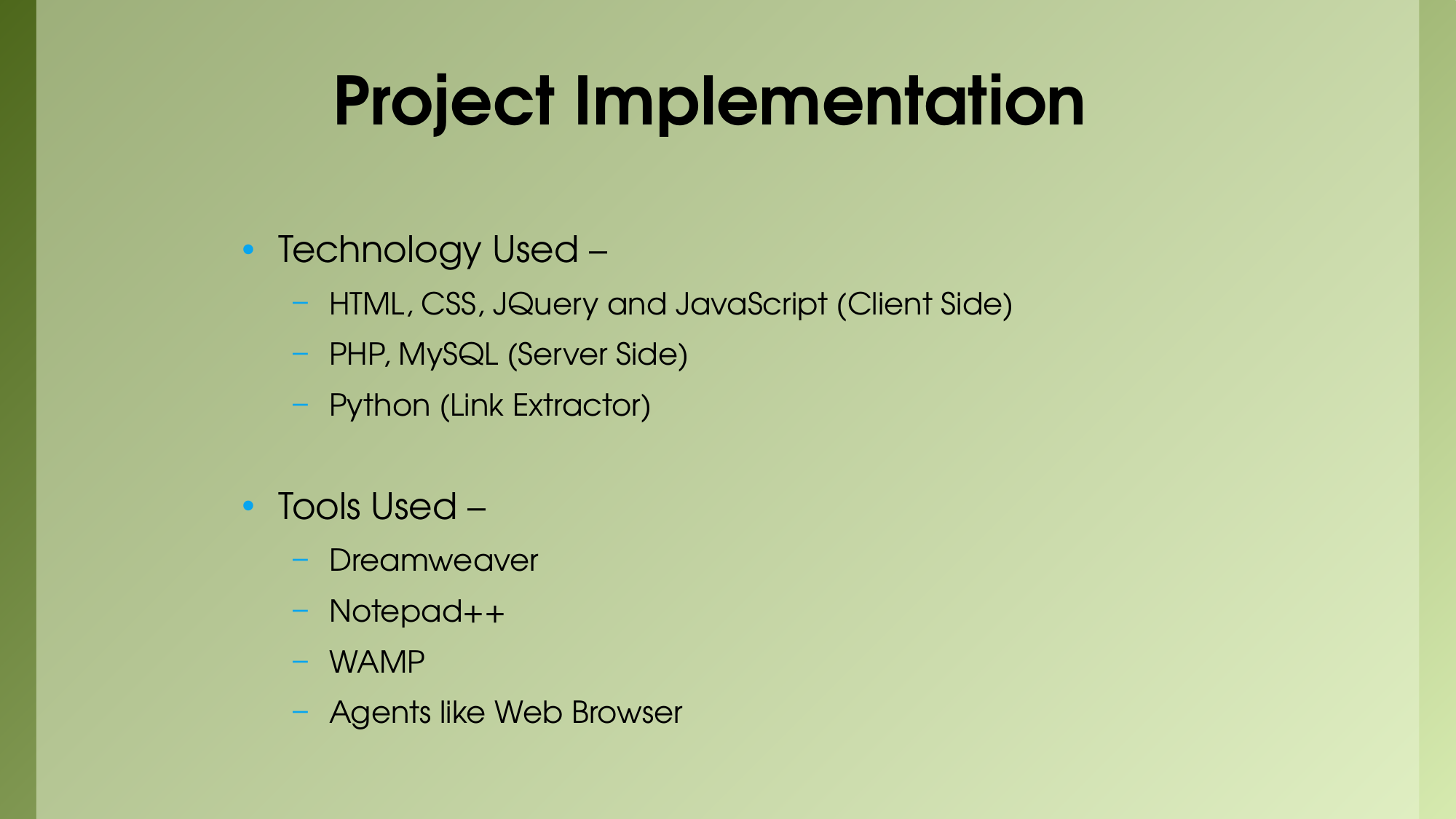

# Project Implementation
Technology Used –
HTML, CSS, JQuery and JavaScript (Client Side)
PHP, MySQL (Server Side)
Python (Link Extractor)
Tools Used –
Dreamweaver
Notepad++
WAMP
Agents like Web Browser